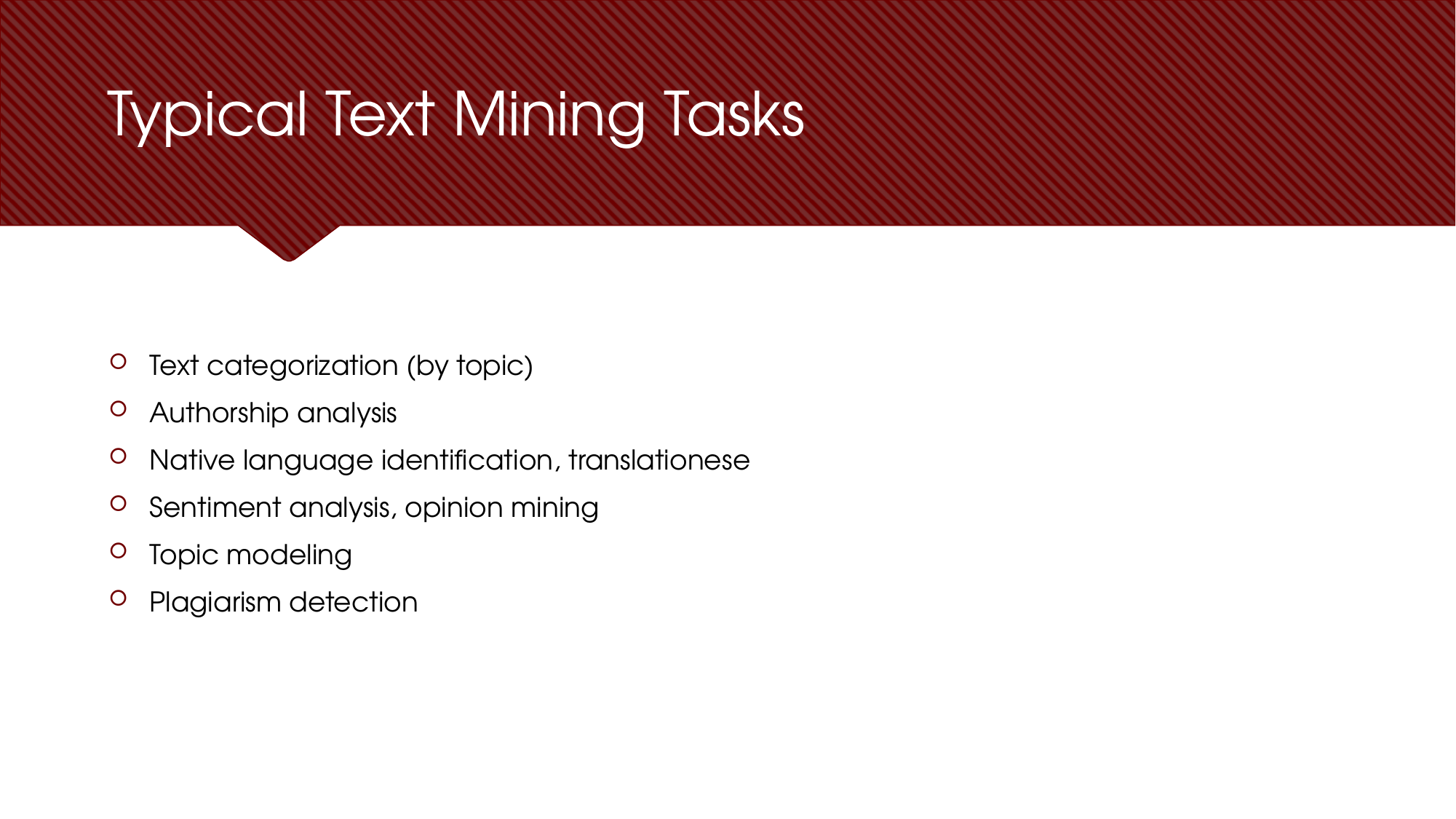

# Typical Text Mining Tasks
Text categorization (by topic)
Authorship analysis
Native language identification, translationese
Sentiment analysis, opinion mining
Topic modeling
Plagiarism detection